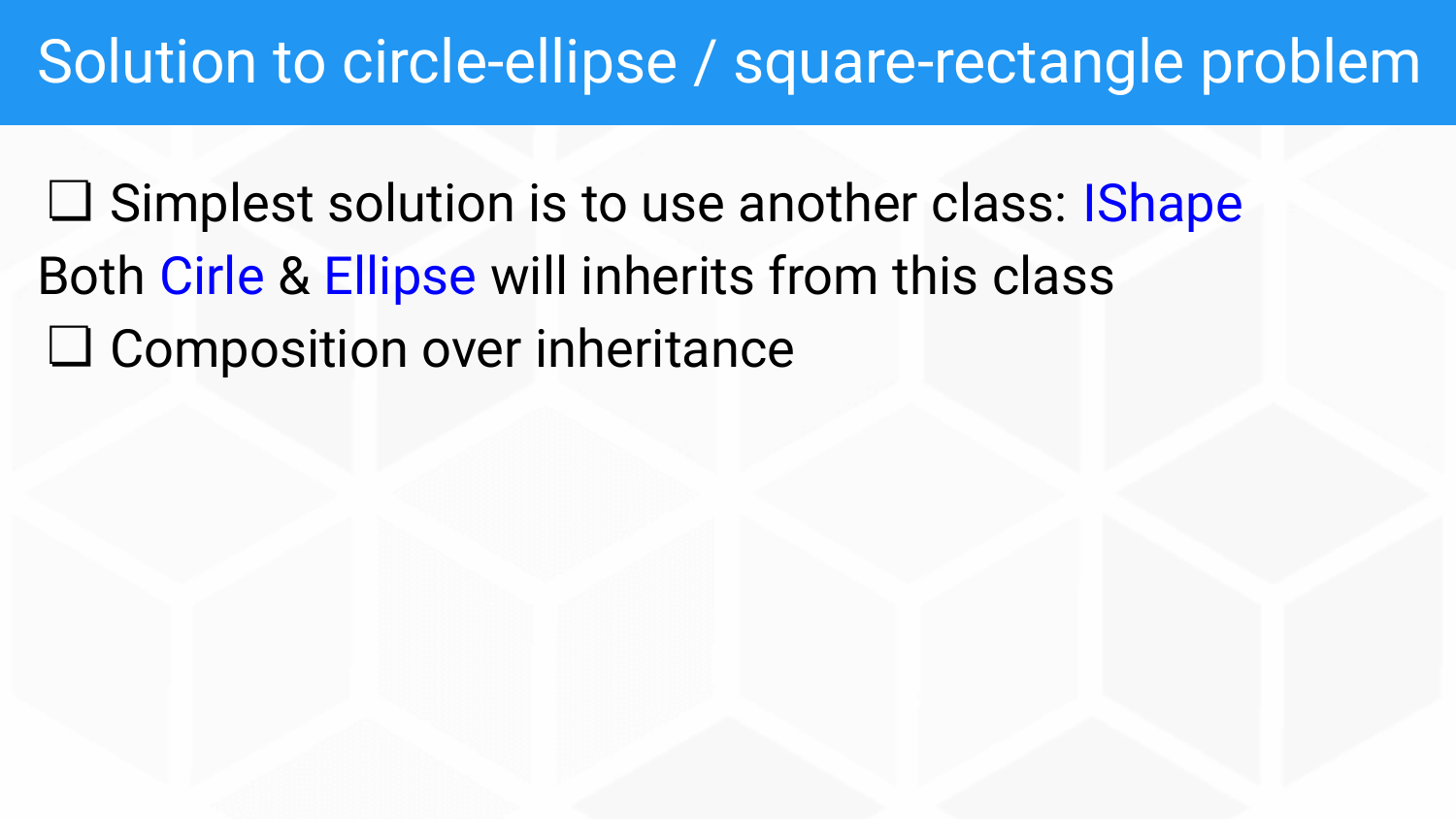

# Solution to circle-ellipse / square-rectangle problem
Simplest solution is to use another class: IShape
Both Cirle & Ellipse will inherits from this class
Composition over inheritance